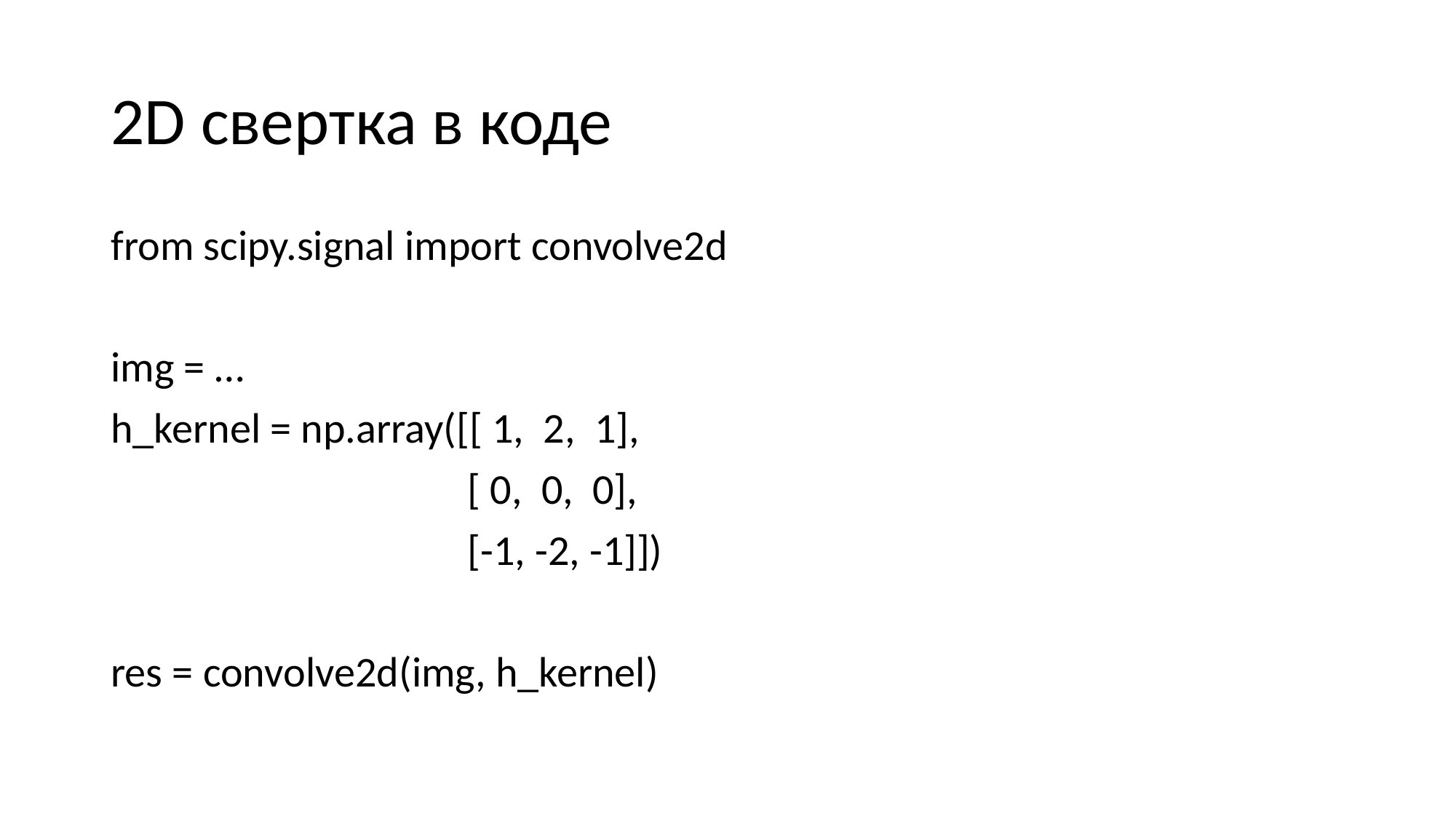

# 2D свертка в коде
from scipy.signal import convolve2d

img = …
h_kernel = np.array([[ 1,  2,  1],
                                     [ 0,  0,  0],
                                     [-1, -2, -1]])

res = convolve2d(img, h_kernel)